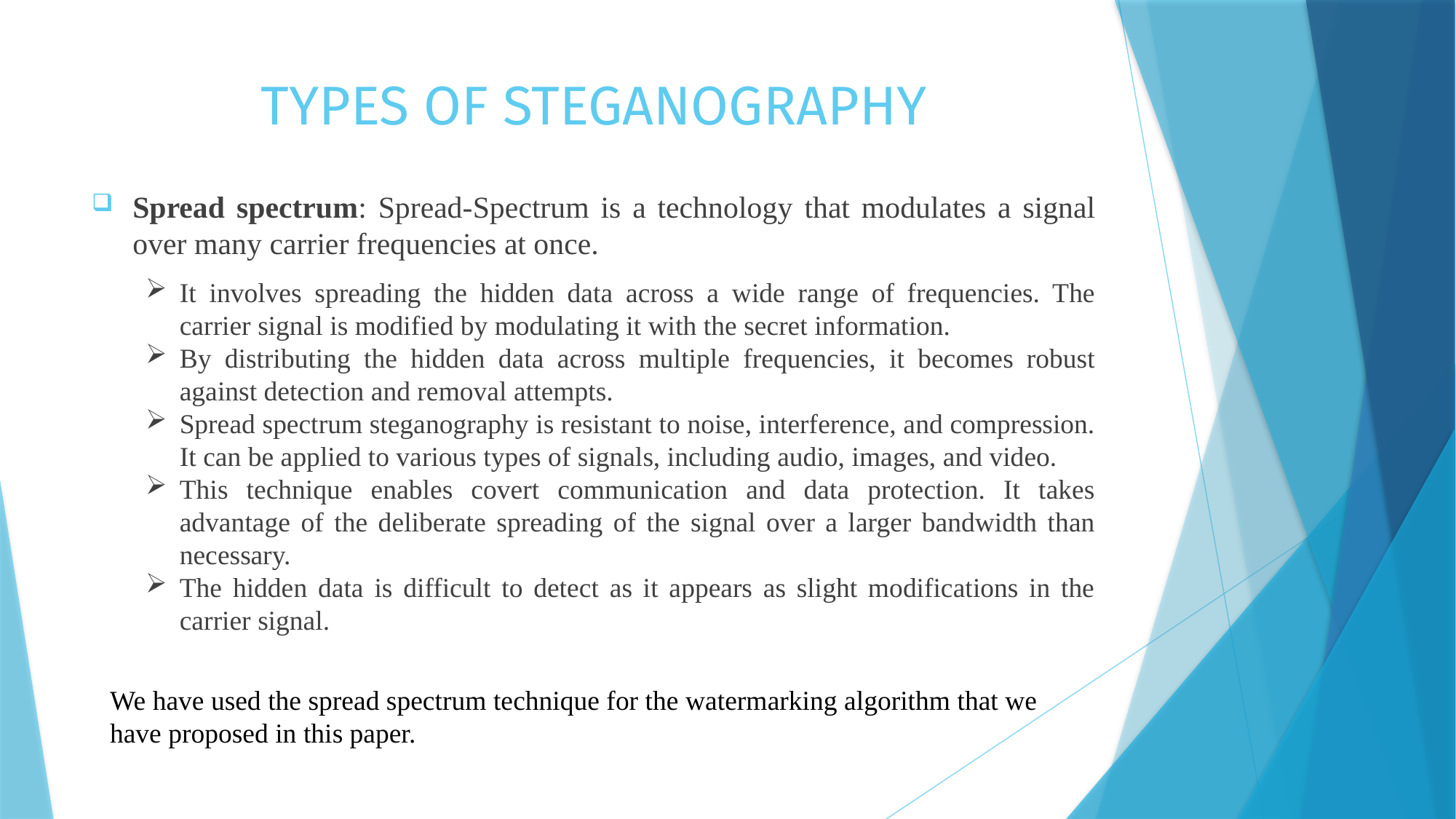

# TYPES OF STEGANOGRAPHY
Spread spectrum: Spread-Spectrum is a technology that modulates a signal over many carrier frequencies at once.

It involves spreading the hidden data across a wide range of frequencies. The carrier signal is modified by modulating it with the secret information.
By distributing the hidden data across multiple frequencies, it becomes robust against detection and removal attempts.
Spread spectrum steganography is resistant to noise, interference, and compression. It can be applied to various types of signals, including audio, images, and video.
This technique enables covert communication and data protection. It takes advantage of the deliberate spreading of the signal over a larger bandwidth than necessary.
The hidden data is difficult to detect as it appears as slight modifications in the carrier signal.
We have used the spread spectrum technique for the watermarking algorithm that we have proposed in this paper.